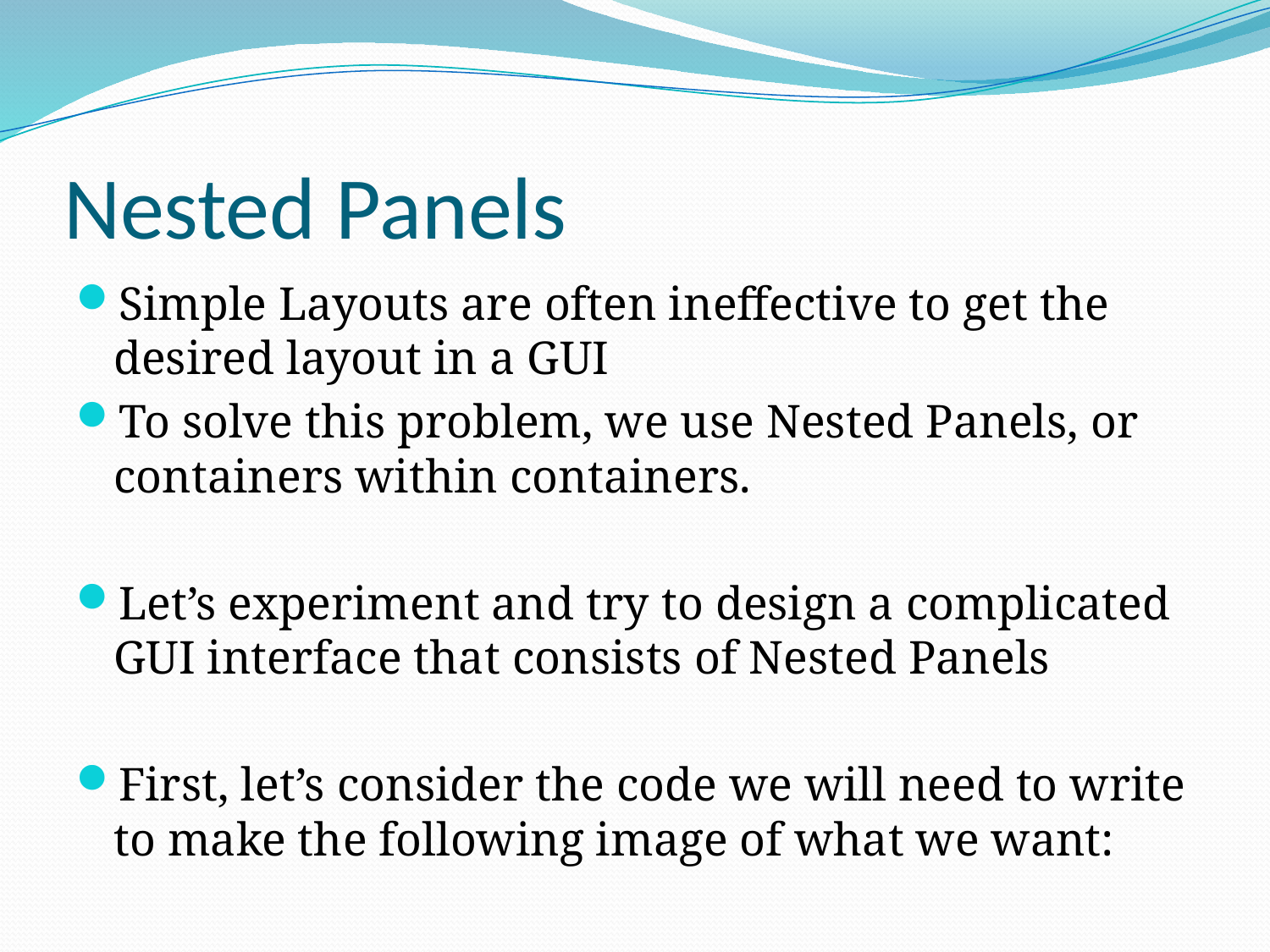

# Nested Panels
Simple Layouts are often ineffective to get the desired layout in a GUI
To solve this problem, we use Nested Panels, or containers within containers.

Let’s experiment and try to design a complicated GUI interface that consists of Nested Panels

First, let’s consider the code we will need to write to make the following image of what we want: